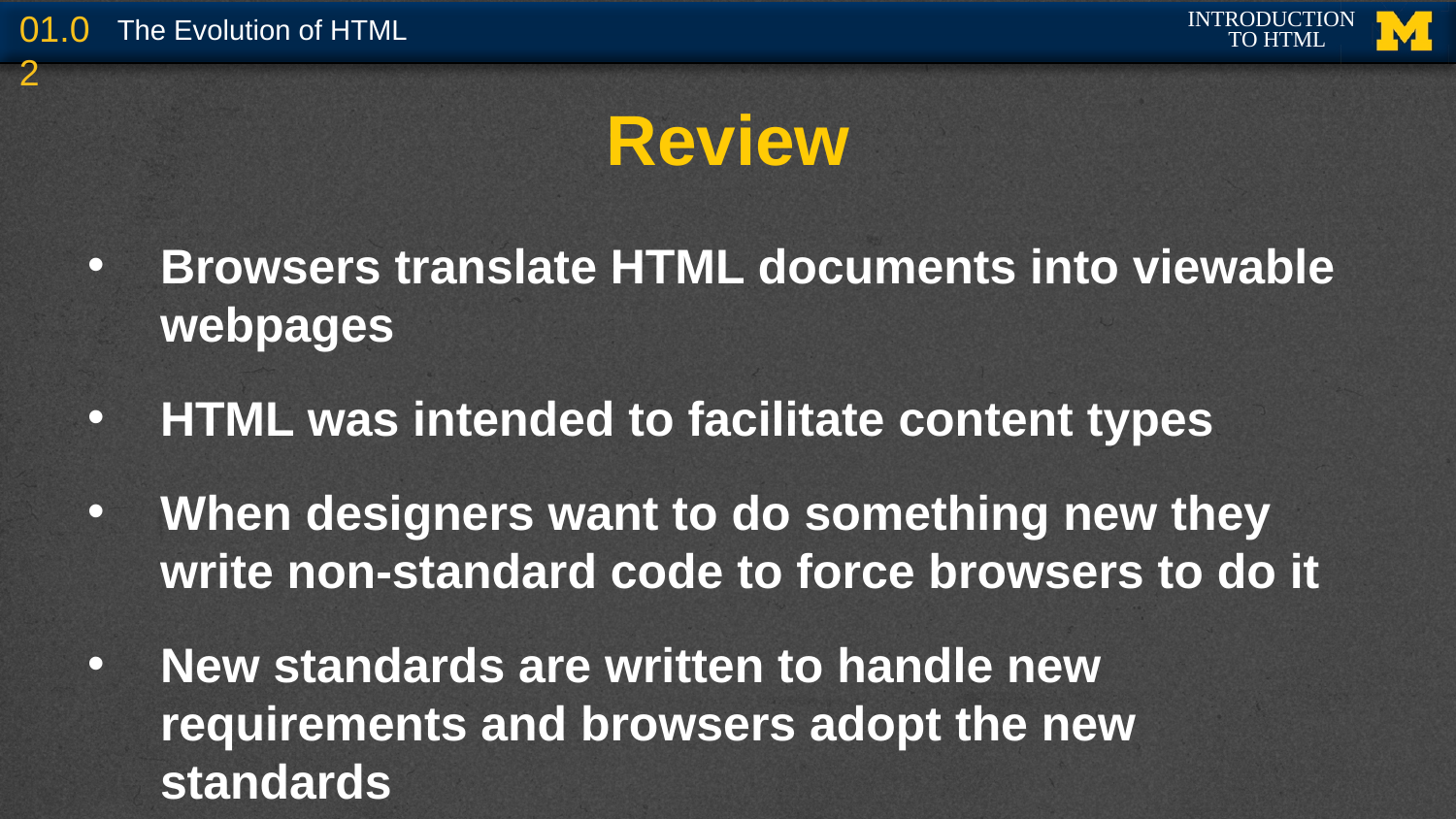

# Review
Browsers translate HTML documents into viewable webpages
HTML was intended to facilitate content types
When designers want to do something new they write non-standard code to force browsers to do it
New standards are written to handle new requirements and browsers adopt the new standards